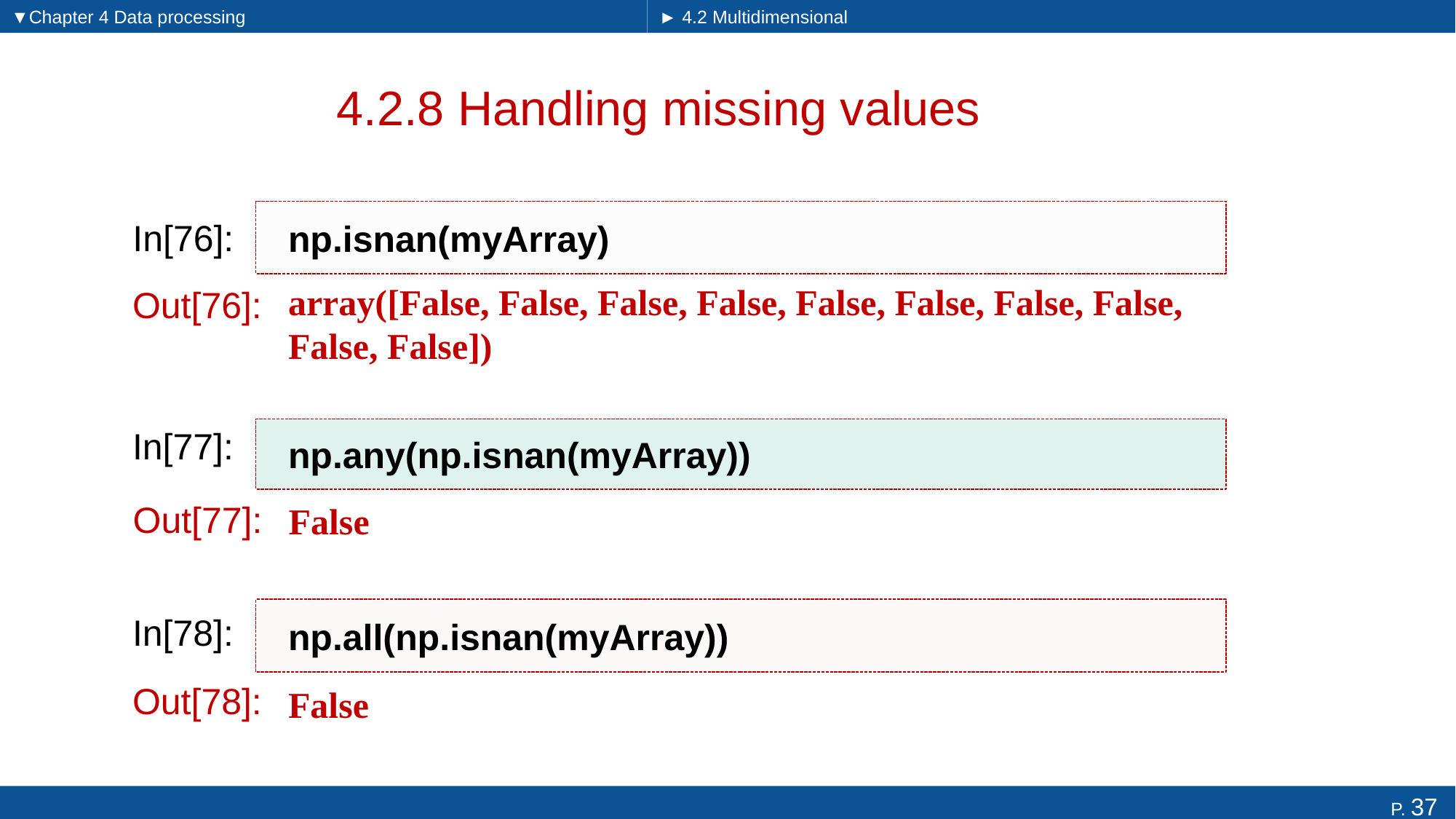

▼Chapter 4 Data processing
► 4.2 Multidimensional arrays
# 4.2.8 Handling missing values
np.isnan(myArray)
In[76]:
Out[76]:
array([False, False, False, False, False, False, False, False, False, False])
In[77]:
np.any(np.isnan(myArray))
False
Out[77]:
np.all(np.isnan(myArray))
In[78]:
False
Out[78]: